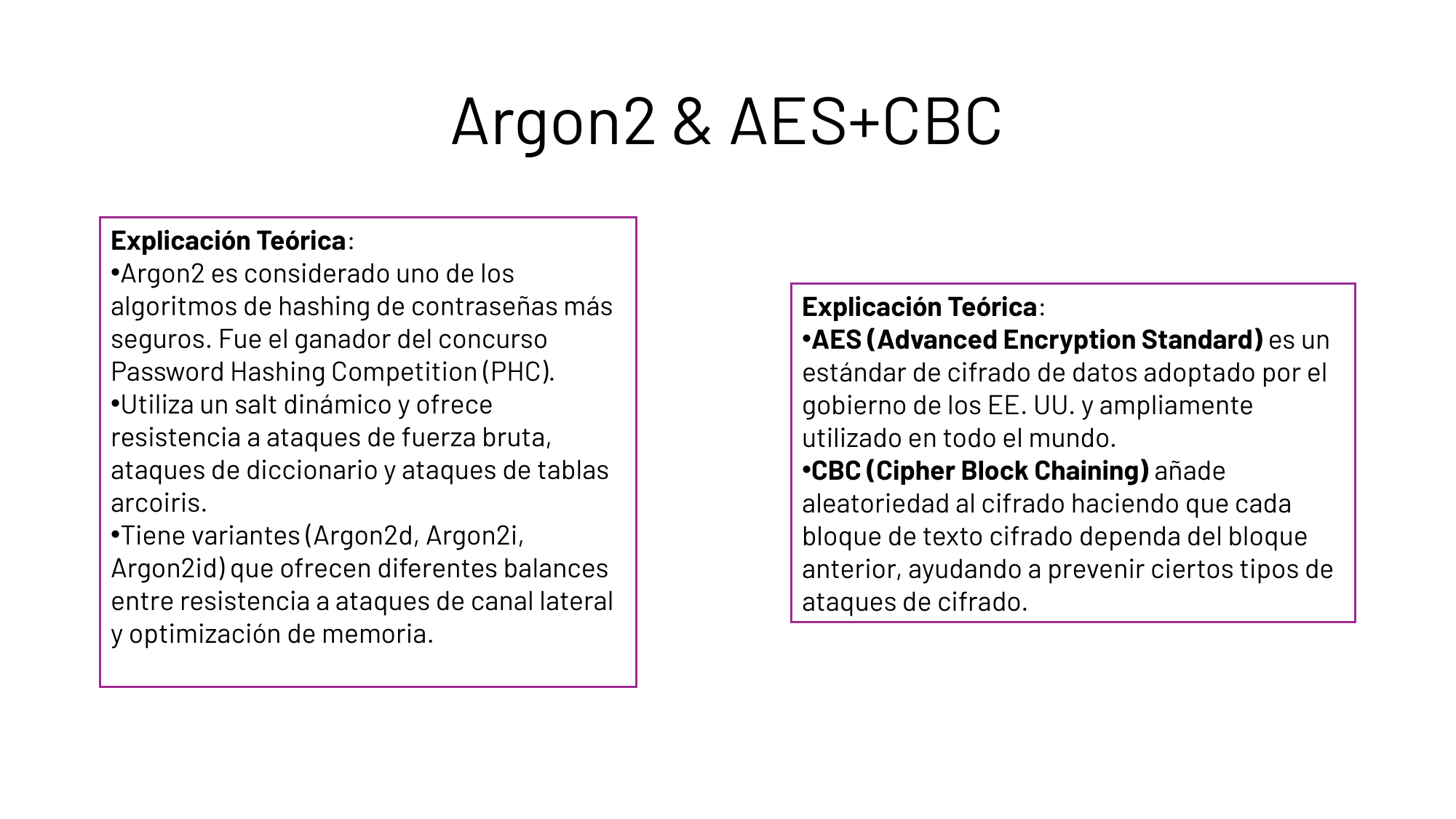

# Argon2 & AES+CBC
Explicación Teórica:
Argon2 es considerado uno de los algoritmos de hashing de contraseñas más seguros. Fue el ganador del concurso Password Hashing Competition (PHC).
Utiliza un salt dinámico y ofrece resistencia a ataques de fuerza bruta, ataques de diccionario y ataques de tablas arcoiris.
Tiene variantes (Argon2d, Argon2i, Argon2id) que ofrecen diferentes balances entre resistencia a ataques de canal lateral y optimización de memoria.

Explicación Teórica:
AES (Advanced Encryption Standard) es un estándar de cifrado de datos adoptado por el gobierno de los EE. UU. y ampliamente utilizado en todo el mundo.
CBC (Cipher Block Chaining) añade aleatoriedad al cifrado haciendo que cada bloque de texto cifrado dependa del bloque anterior, ayudando a prevenir ciertos tipos de ataques de cifrado.